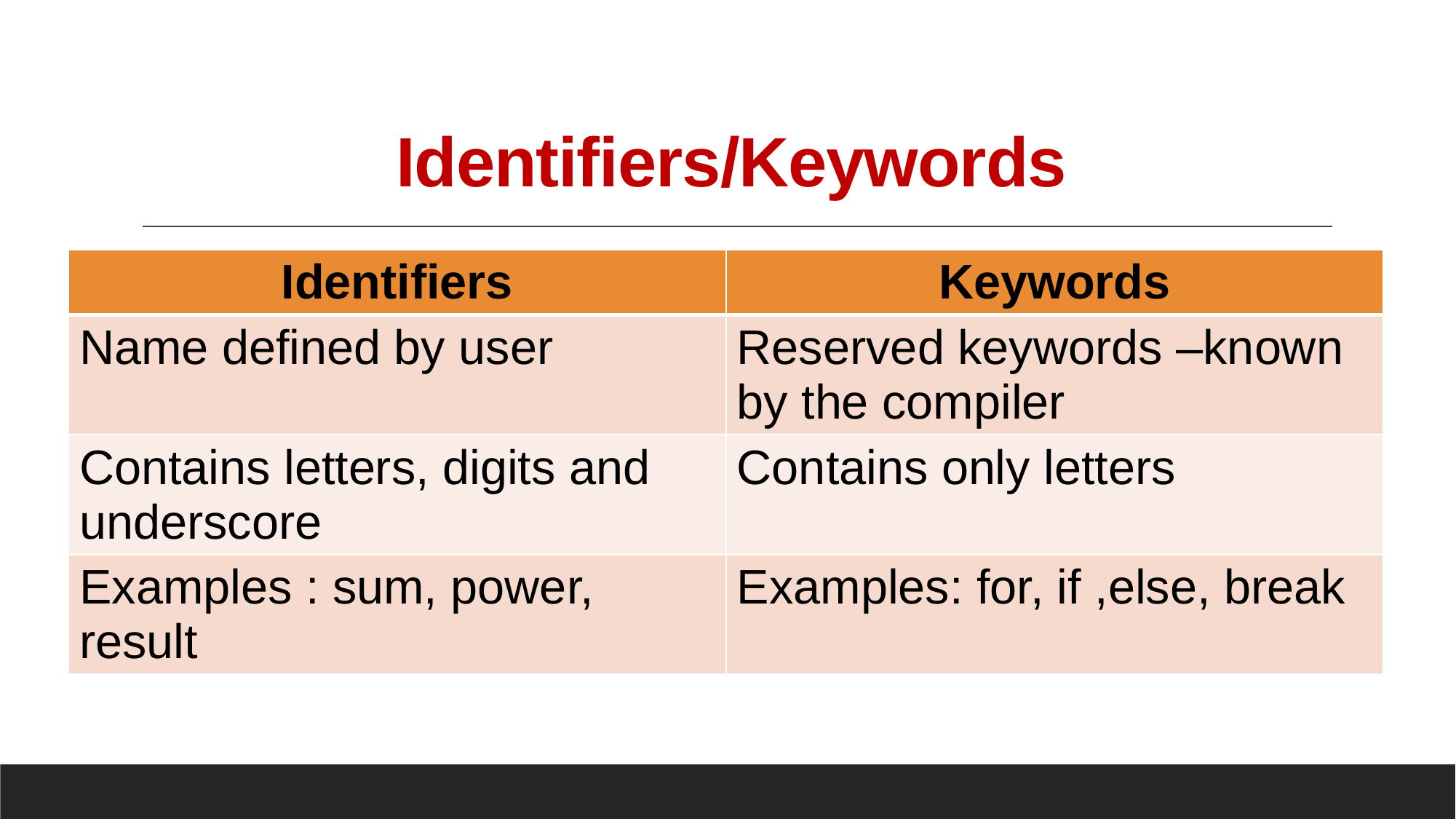

# Identifiers/Keywords
| Identifiers | Keywords |
| --- | --- |
| Name defined by user | Reserved keywords –known by the compiler |
| Contains letters, digits and underscore | Contains only letters |
| Examples : sum, power, result | Examples: for, if ,else, break |